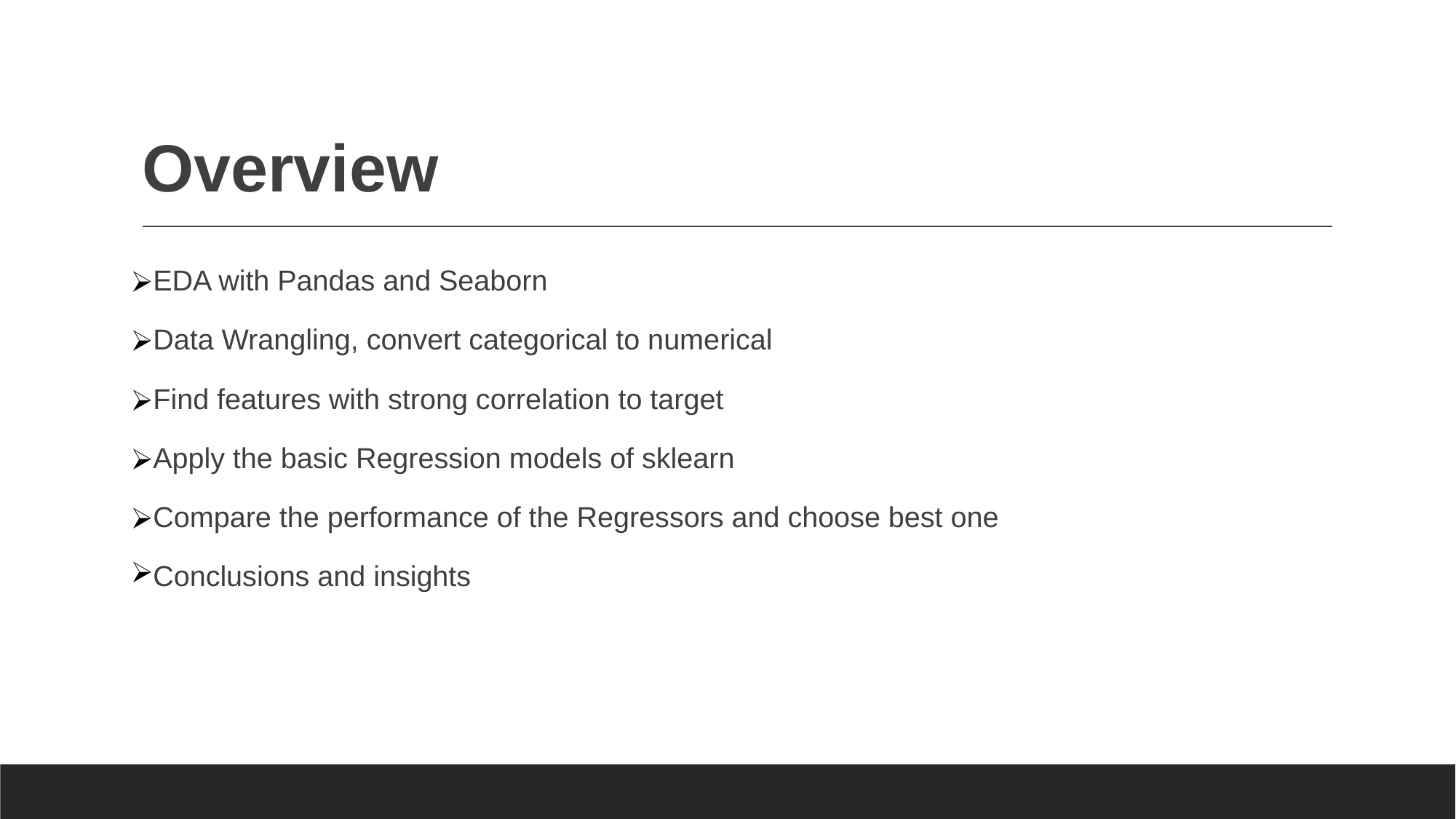

# Overview
EDA with Pandas and Seaborn
Data Wrangling, convert categorical to numerical
Find features with strong correlation to target
Apply the basic Regression models of sklearn
Compare the performance of the Regressors and choose best one
Conclusions and insights